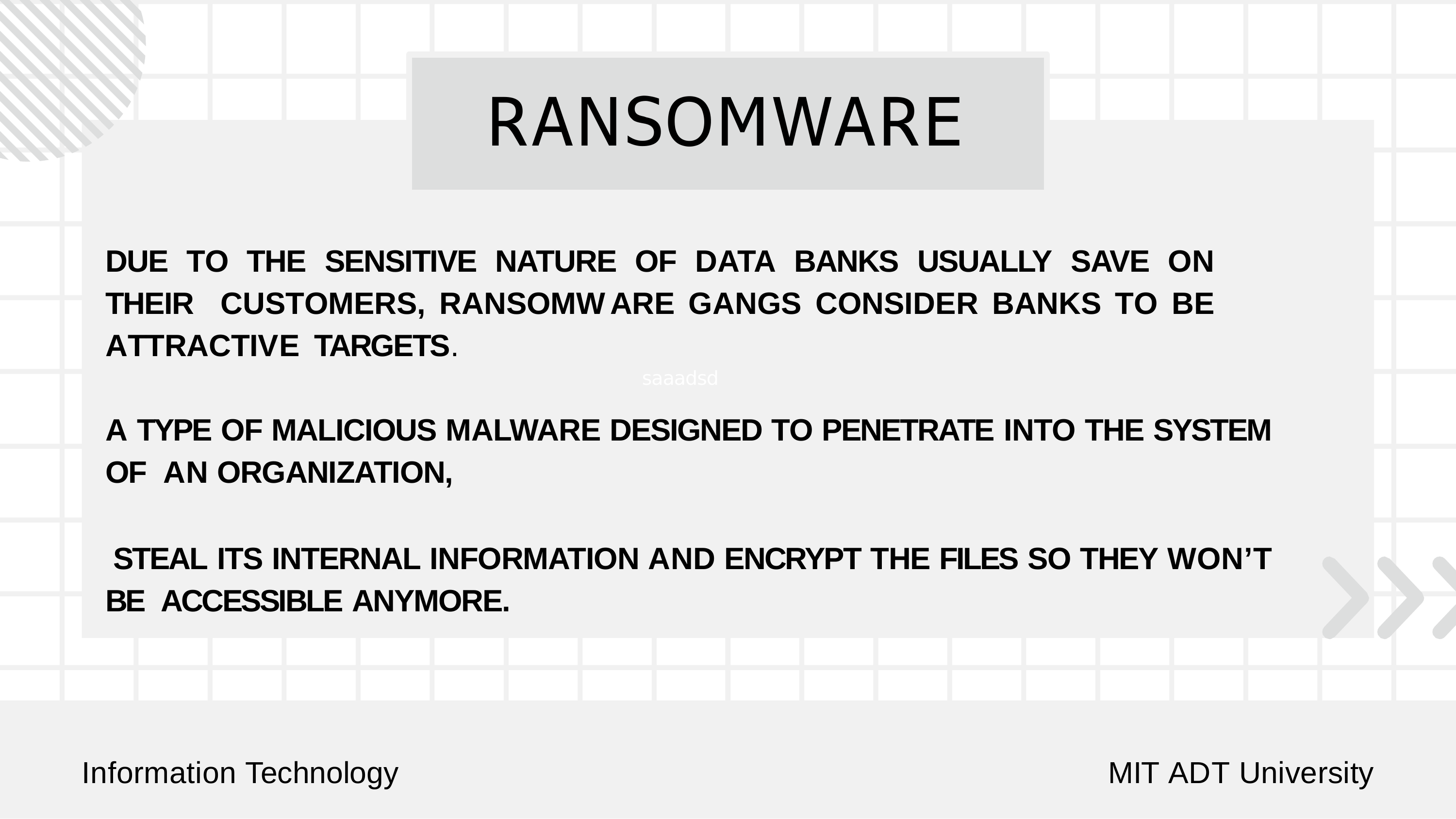

# RANSOMWARE
DUE TO THE SENSITIVE NATURE OF DATA BANKS USUALLY SAVE ON THEIR  CUSTOMERS, RANSOMWARE GANGS CONSIDER BANKS TO BE ATTRACTIVE  TARGETS.
saaadsd
A TYPE OF MALICIOUS MALWARE DESIGNED TO PENETRATE INTO THE SYSTEM OF  AN ORGANIZATION,

STEAL ITS INTERNAL INFORMATION AND ENCRYPT THE FILES SO THEY WON’T BE  ACCESSIBLE ANYMORE.
Information Technology
MIT ADT University